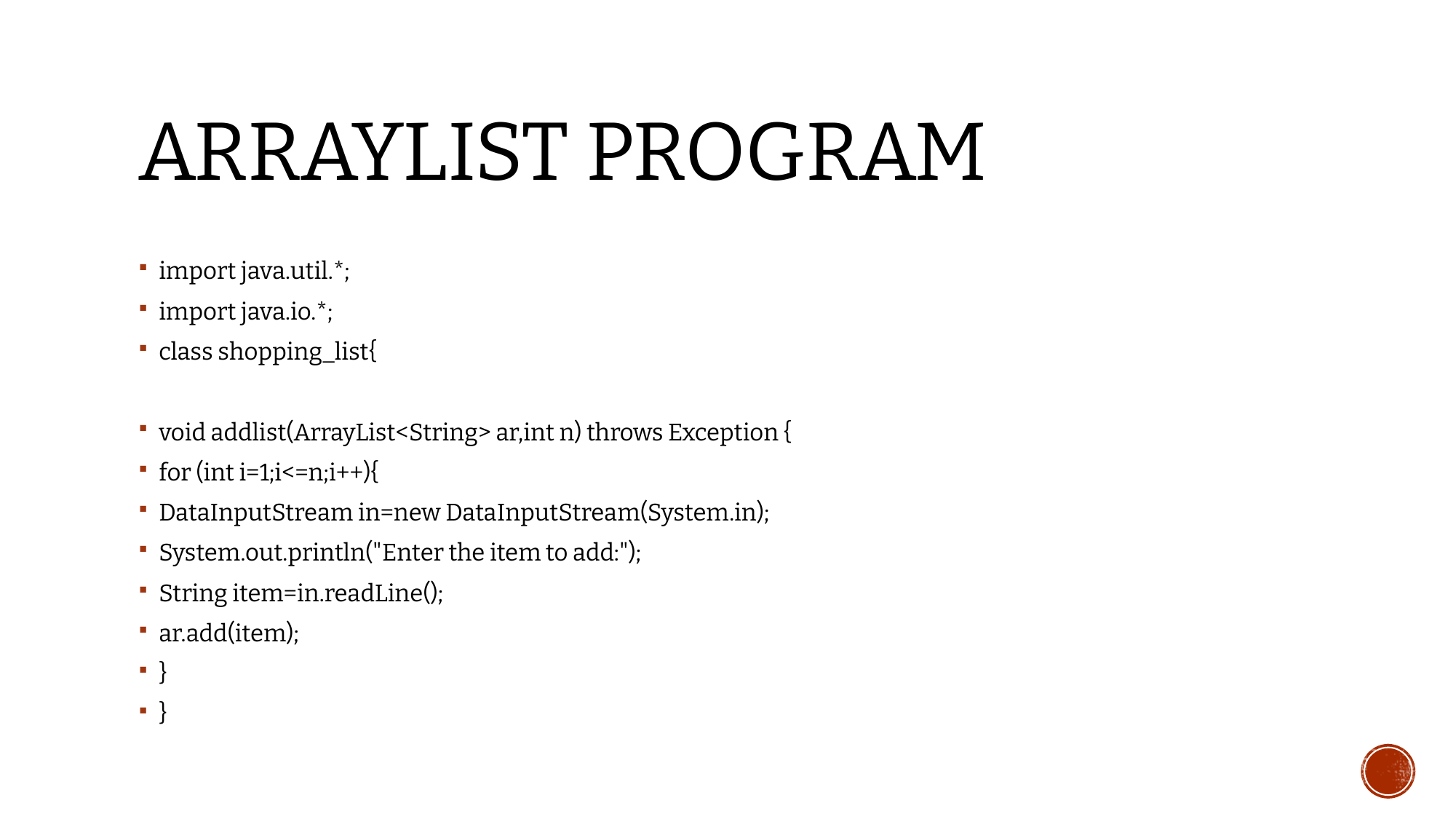

# ArrayList program
import java.util.*;
import java.io.*;
class shopping_list{

void addlist(ArrayList<String> ar,int n) throws Exception {
for (int i=1;i<=n;i++){
DataInputStream in=new DataInputStream(System.in);
System.out.println("Enter the item to add:");
String item=in.readLine();
ar.add(item);
}
}